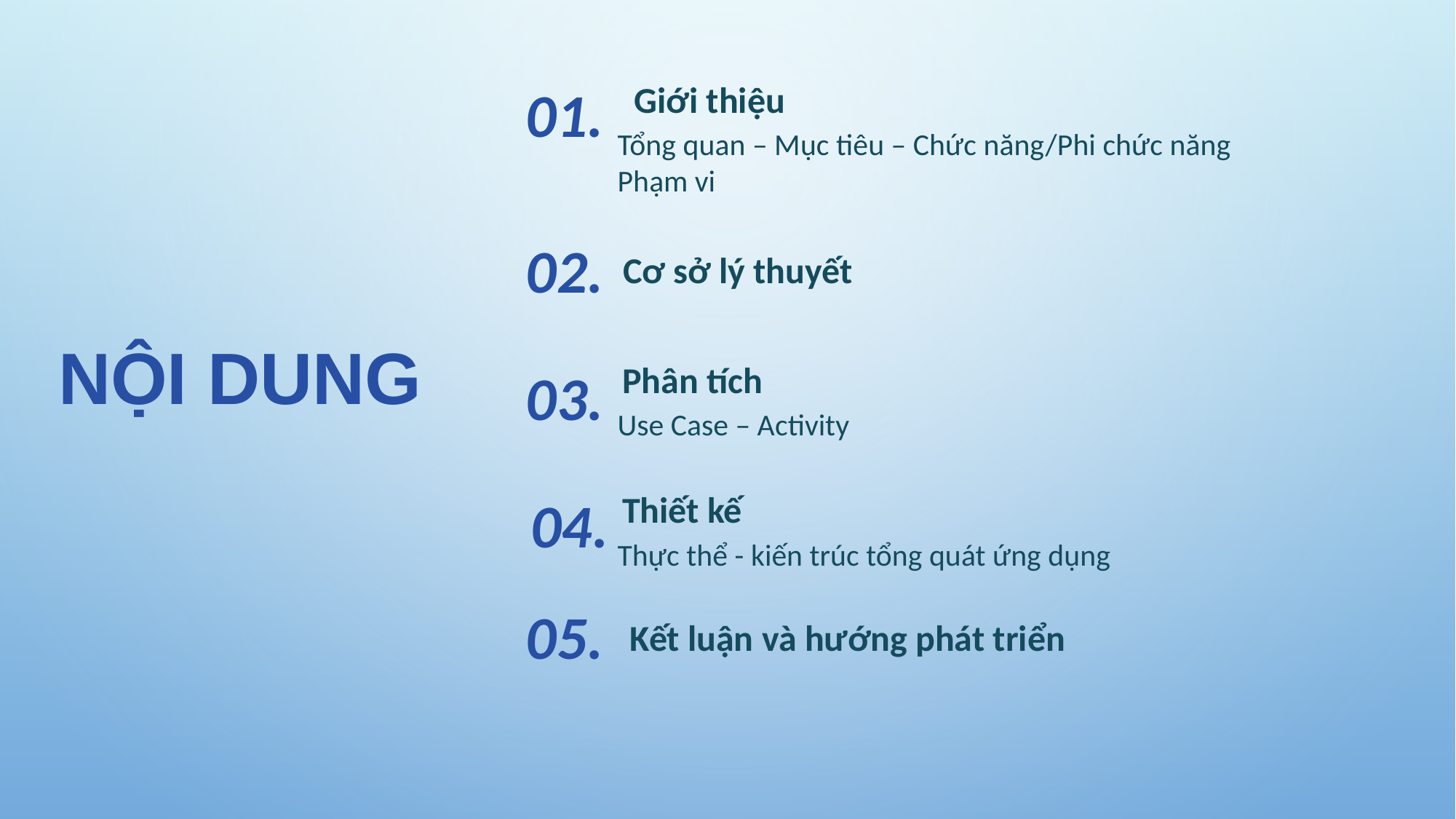

Giới thiệu
Tổng quan – Mục tiêu – Chức năng/Phi chức năng
Phạm vi
01.
02.
Cơ sở lý thuyết
NỘI DUNG
Phân tích
Use Case – Activity
03.
Thiết kế
Thực thể - kiến trúc tổng quát ứng dụng
04.
05.
Kết luận và hướng phát triển